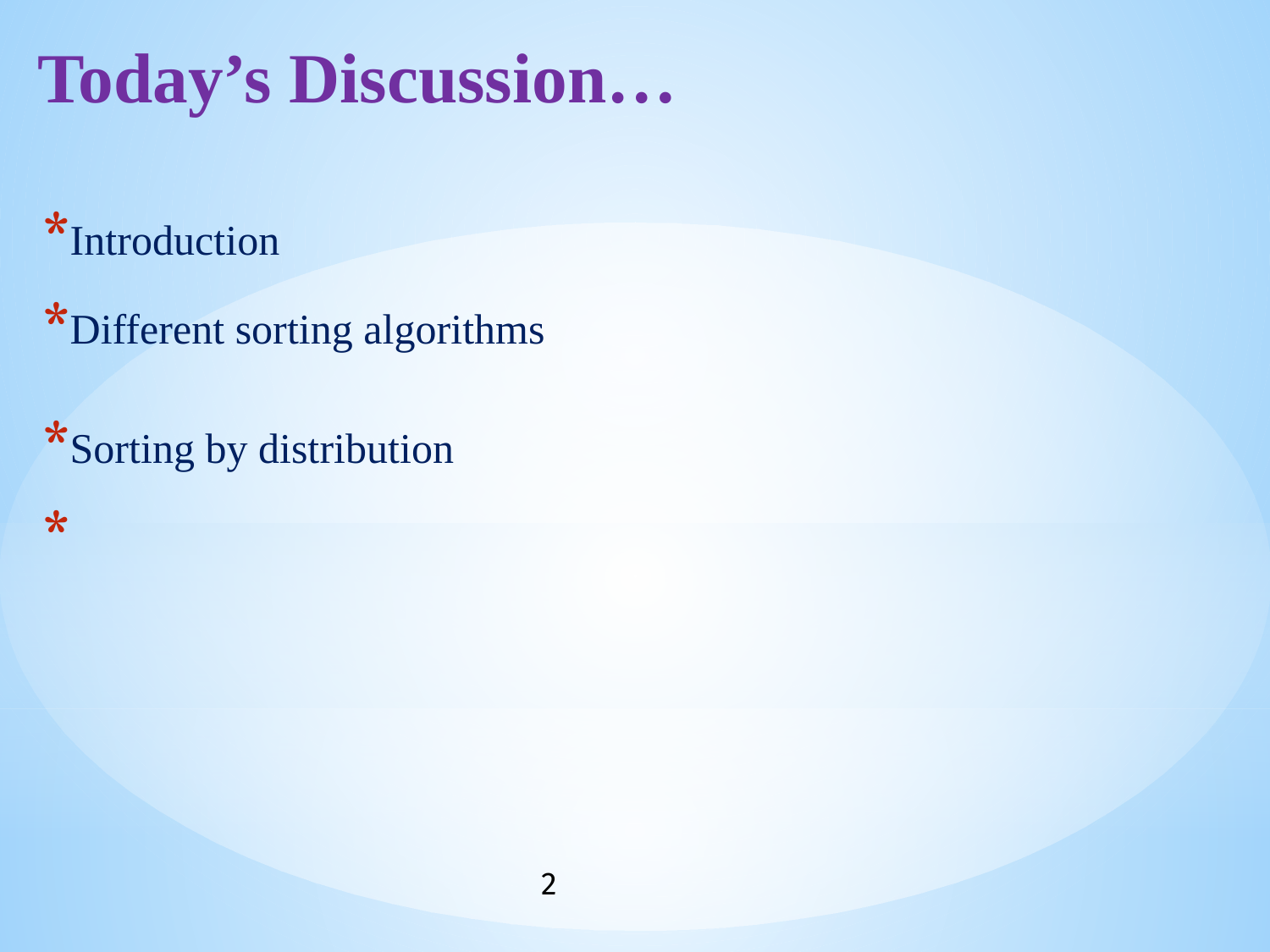

# Today’s Discussion…
Introduction

Different sorting algorithms

Sorting by distribution

2